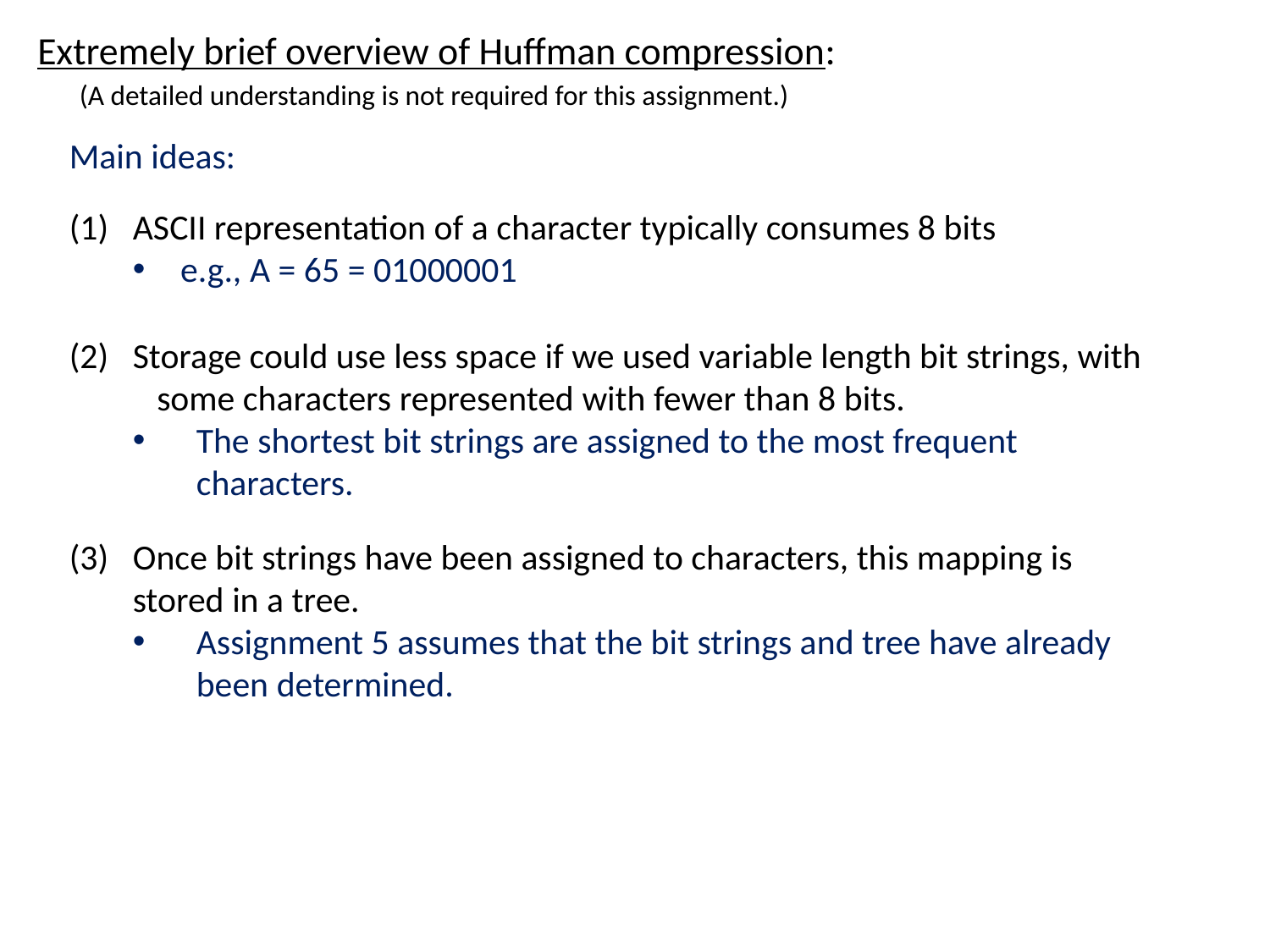

Extremely brief overview of Huffman compression:
(A detailed understanding is not required for this assignment.)
Main ideas:
ASCII representation of a character typically consumes 8 bits
e.g., A = 65 = 01000001

Storage could use less space if we used variable length bit strings, with     some characters represented with fewer than 8 bits.
The shortest bit strings are assigned to the most frequent characters.
Once bit strings have been assigned to characters, this mapping is       stored in a tree.
Assignment 5 assumes that the bit strings and tree have already been determined.